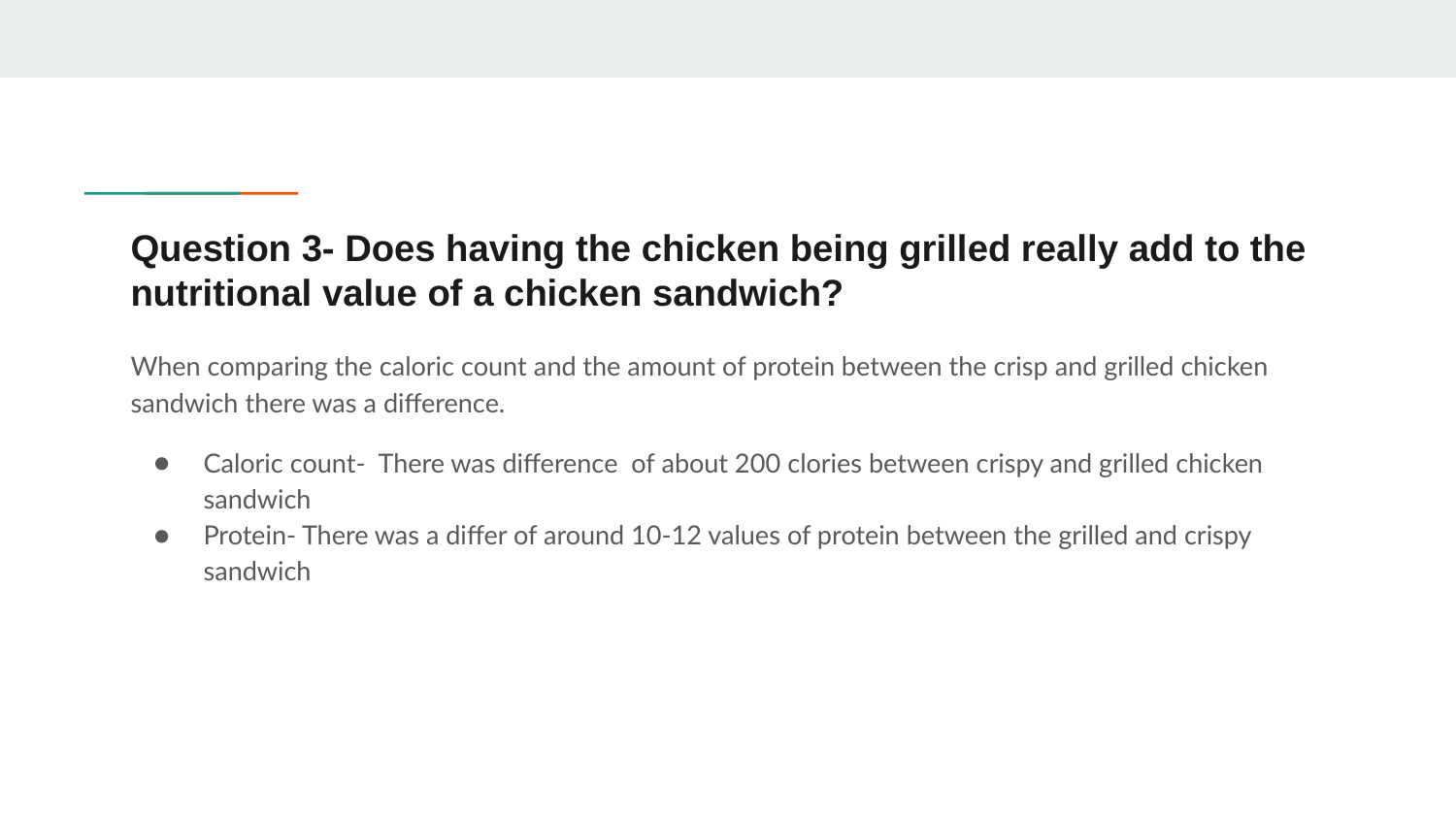

# Question 3- Does having the chicken being grilled really add to the nutritional value of a chicken sandwich?
When comparing the caloric count and the amount of protein between the crisp and grilled chicken sandwich there was a difference.
Caloric count-  There was difference  of about 200 clories between crispy and grilled chicken sandwich
Protein- There was a differ of around 10-12 values of protein between the grilled and crispy sandwich